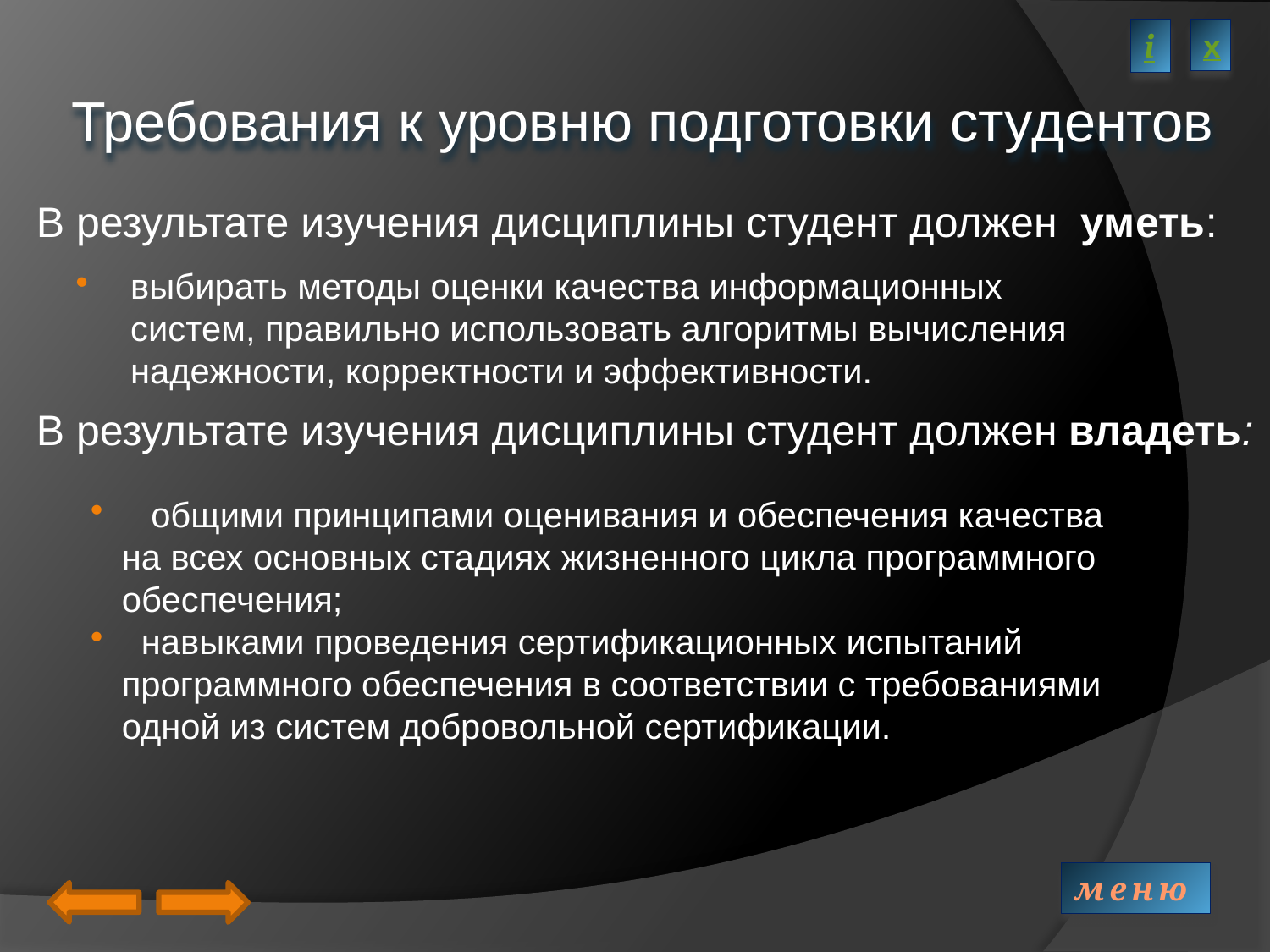

i
х
# Требования к уровню подготовки студентов
  В результате изучения дисциплины студент должен  уметь:
выбирать методы оценки качества информационных  систем, правильно использовать алгоритмы вычисления надежности, корректности и эффективности.
  В результате изучения дисциплины студент должен владеть:
   общими принципами оценивания и обеспечения качества на всех основных стадиях жизненного цикла программного обеспечения;
  навыками проведения сертификационных испытаний программного обеспечения в соответствии с требованиями одной из систем добровольной сертификации.
меню